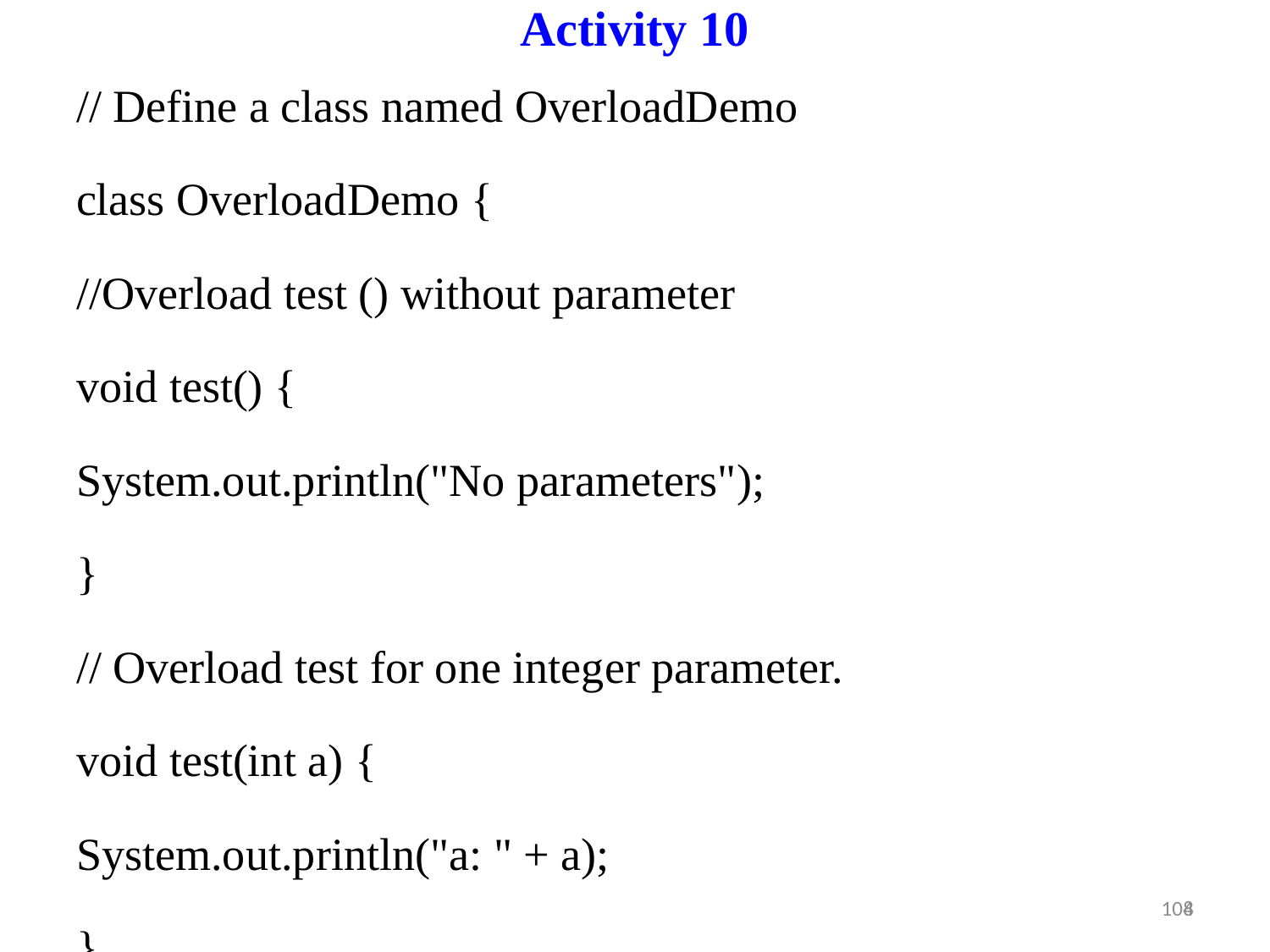

Activity 10
// Define a class named OverloadDemo
class OverloadDemo {
//Overload test () without parameter
void test() {
System.out.println("No parameters");
}
// Overload test for one integer parameter.
void test(int a) {
System.out.println("a: " + a);
}
8
104